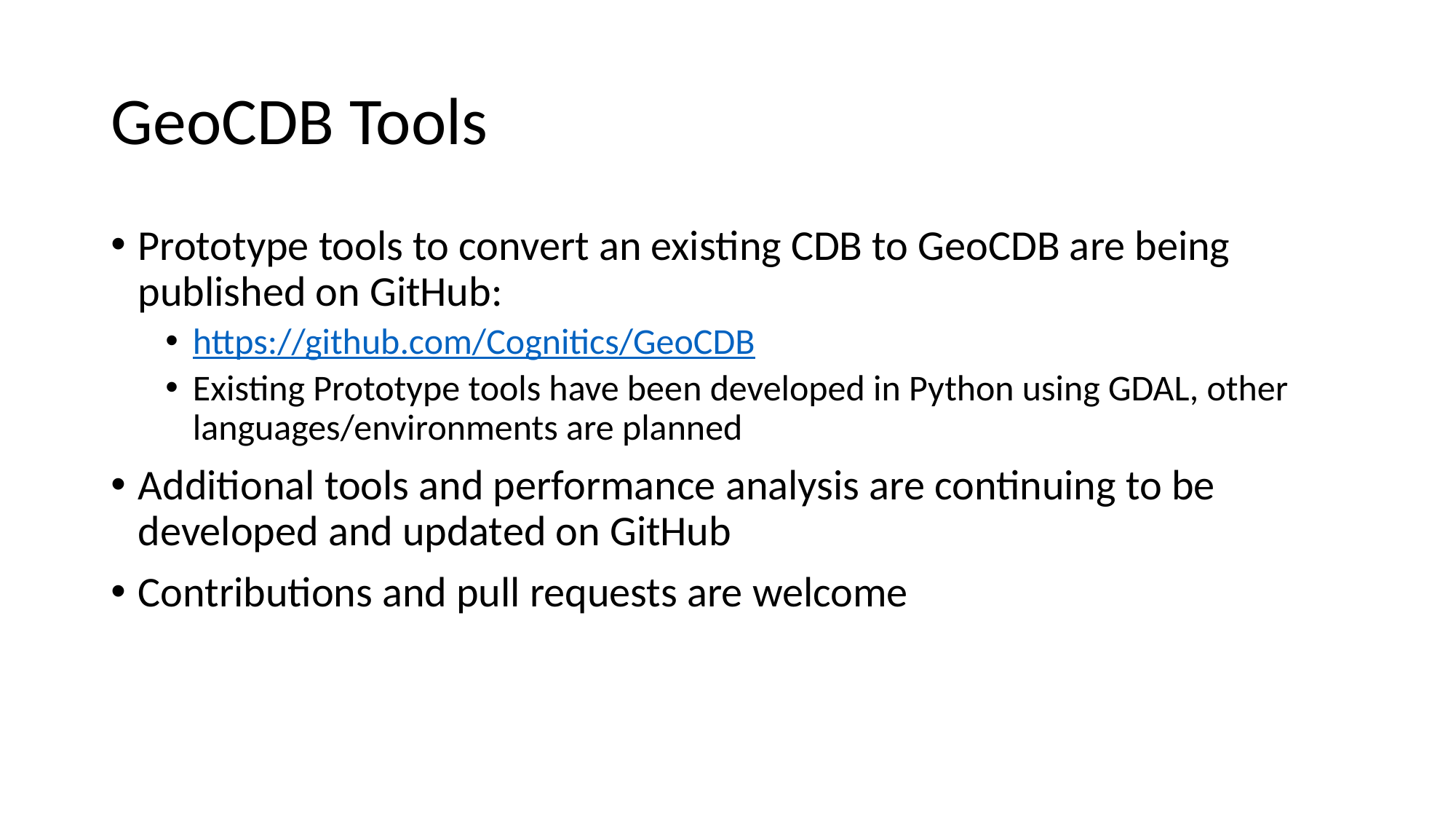

# GeoCDB Tools
Prototype tools to convert an existing CDB to GeoCDB are being published on GitHub:
https://github.com/Cognitics/GeoCDB
Existing Prototype tools have been developed in Python using GDAL, other languages/environments are planned
Additional tools and performance analysis are continuing to be developed and updated on GitHub
Contributions and pull requests are welcome